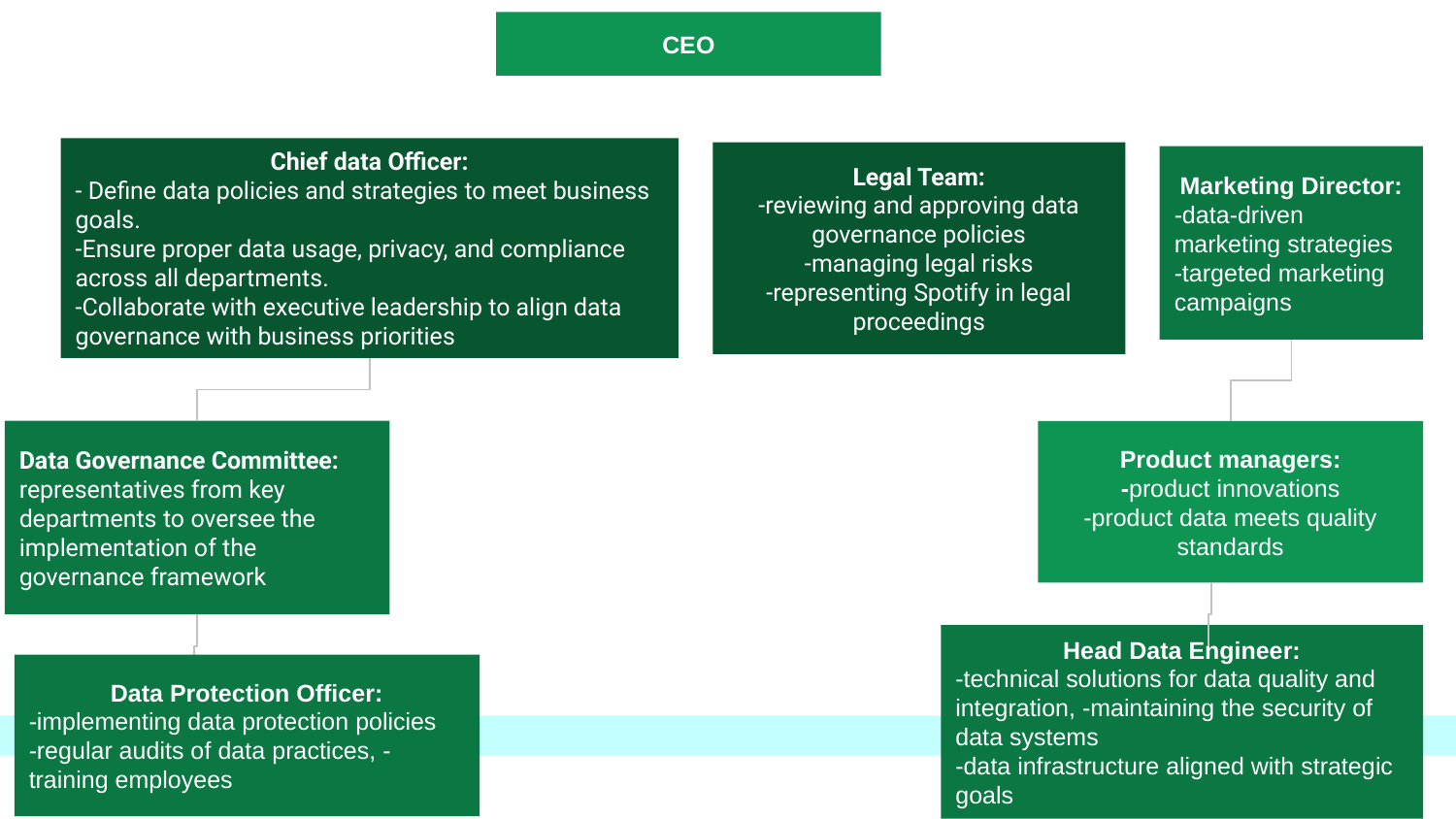

CEO
Chief data Officer:
- Define data policies and strategies to meet business goals.
-Ensure proper data usage, privacy, and compliance across all departments.
-Collaborate with executive leadership to align data governance with business priorities
Legal Team:
-reviewing and approving data governance policies
-managing legal risks
-representing Spotify in legal proceedings
Marketing Director:
-data-driven marketing strategies
-targeted marketing campaigns
Data Governance Committee:
representatives from key departments to oversee the implementation of the governance framework
Product managers:
-product innovations
-product data meets quality standards
Head Data Engineer:
-technical solutions for data quality and integration, -maintaining the security of data systems
-data infrastructure aligned with strategic goals
Data Protection Officer:
-implementing data protection policies
-regular audits of data practices, -training employees